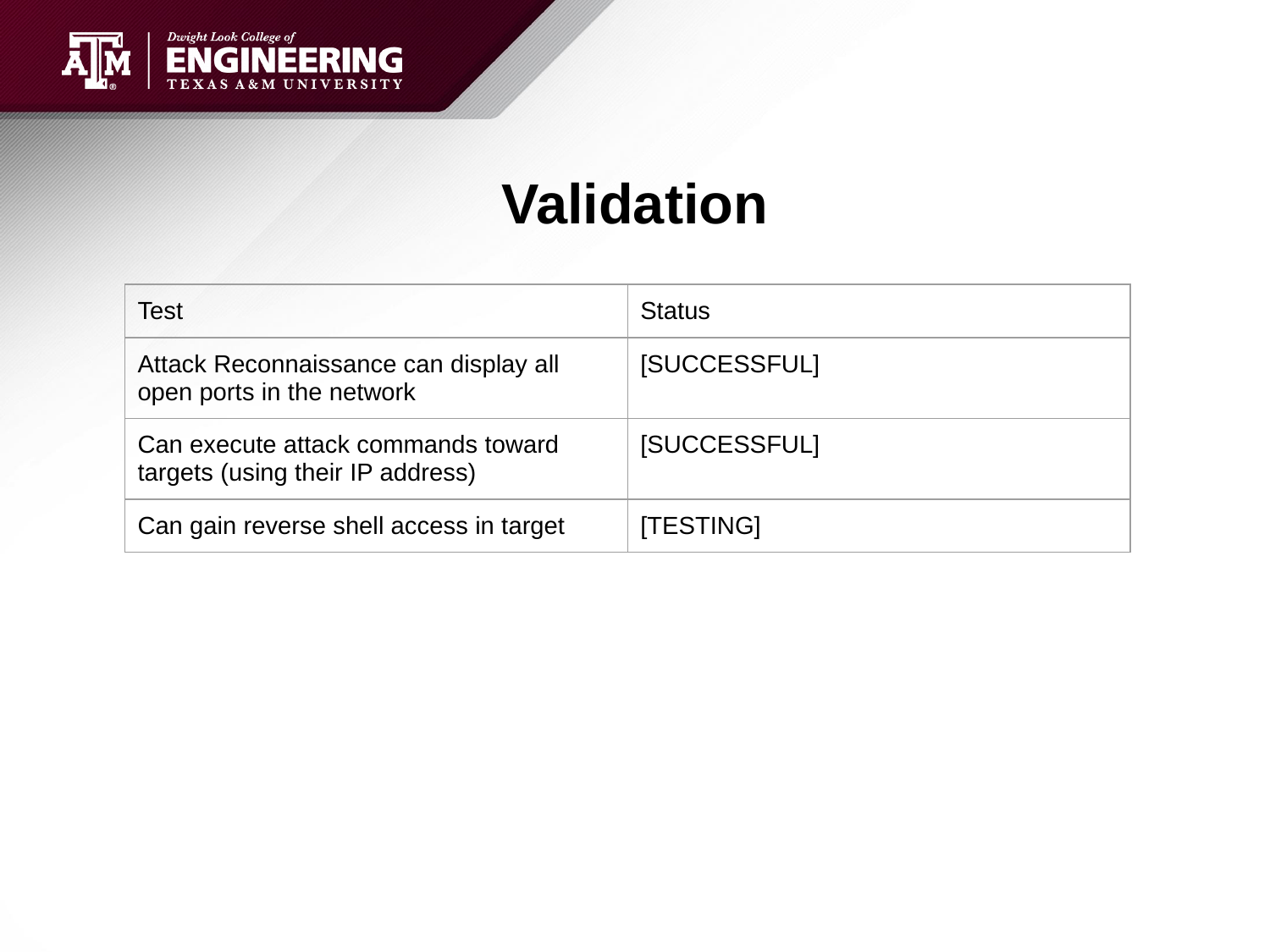

# Validation
| Test | Status |
| --- | --- |
| Attack Reconnaissance can display all open ports in the network | [SUCCESSFUL] |
| Can execute attack commands toward targets (using their IP address) | [SUCCESSFUL] |
| Can gain reverse shell access in target | [TESTING] |